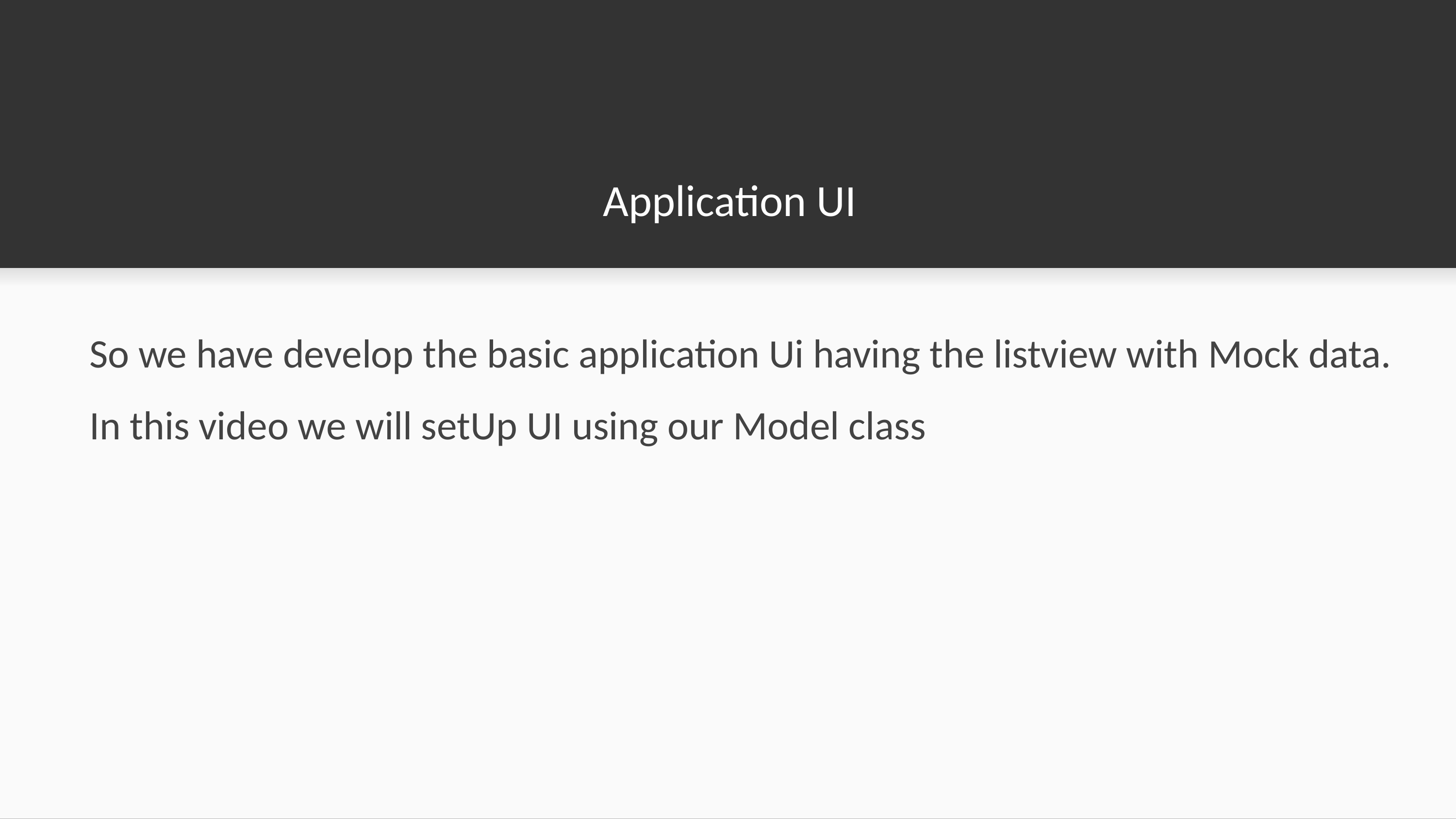

# Application UI
So we have develop the basic application Ui having the listview with Mock data.
In this video we will setUp UI using our Model class